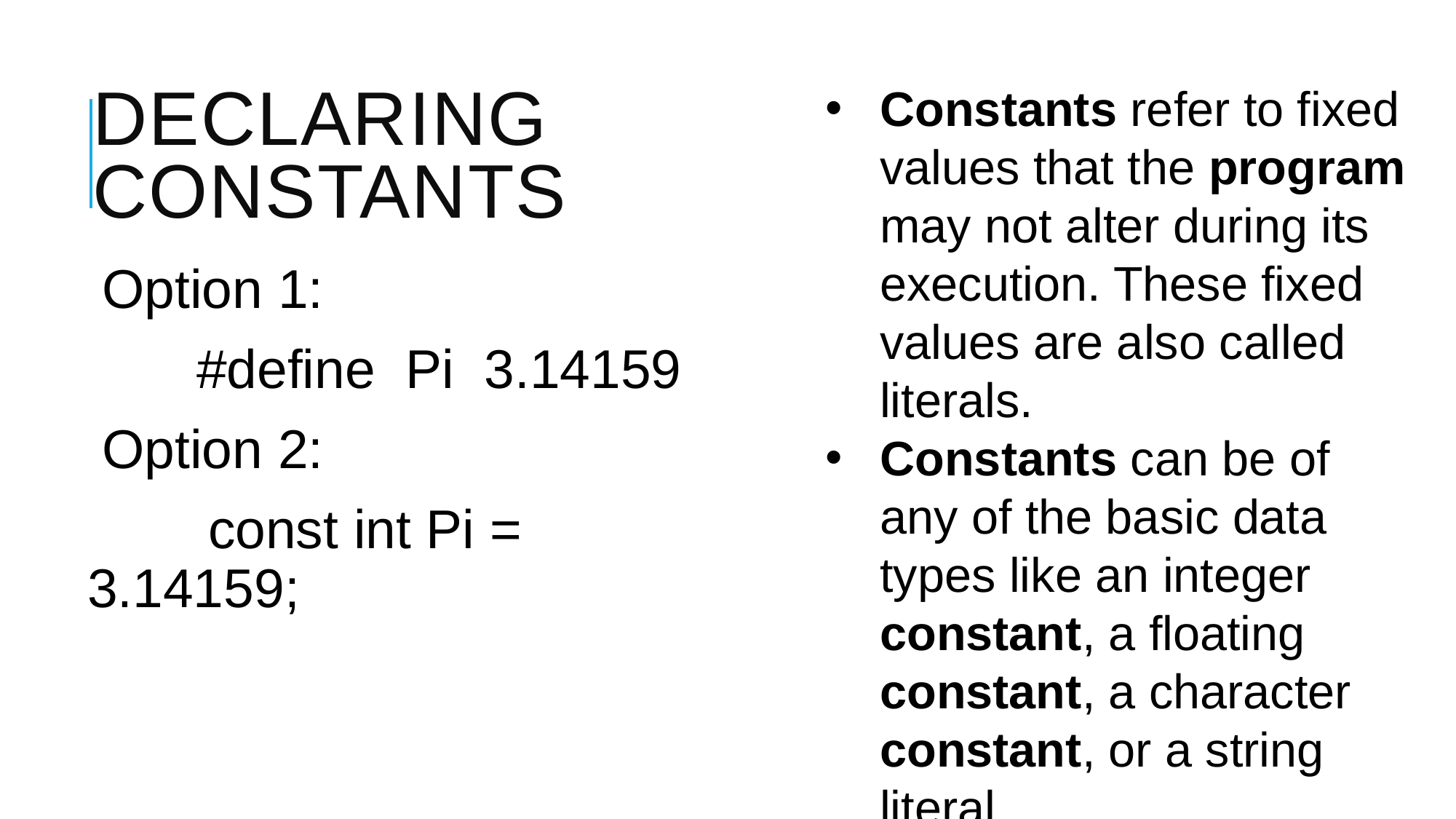

# Declaring constants
Constants refer to fixed values that the program may not alter during its execution. These fixed values are also called literals.
Constants can be of any of the basic data types like an integer constant, a floating constant, a character constant, or a string literal.
Option 1:
	#define  Pi  3.14159
Option 2:
        const int Pi = 3.14159;